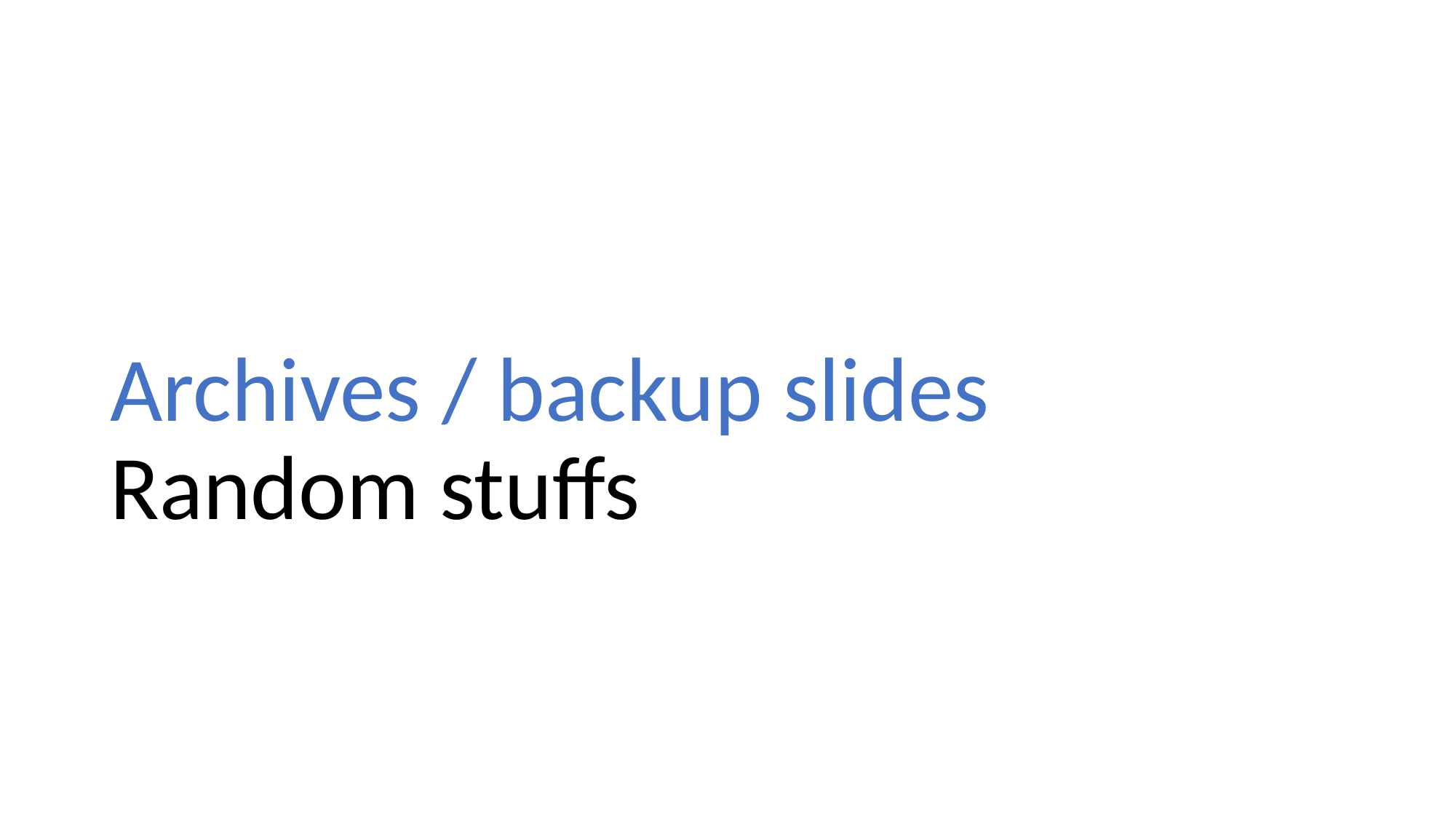

# Archives / backup slides Random stuffs